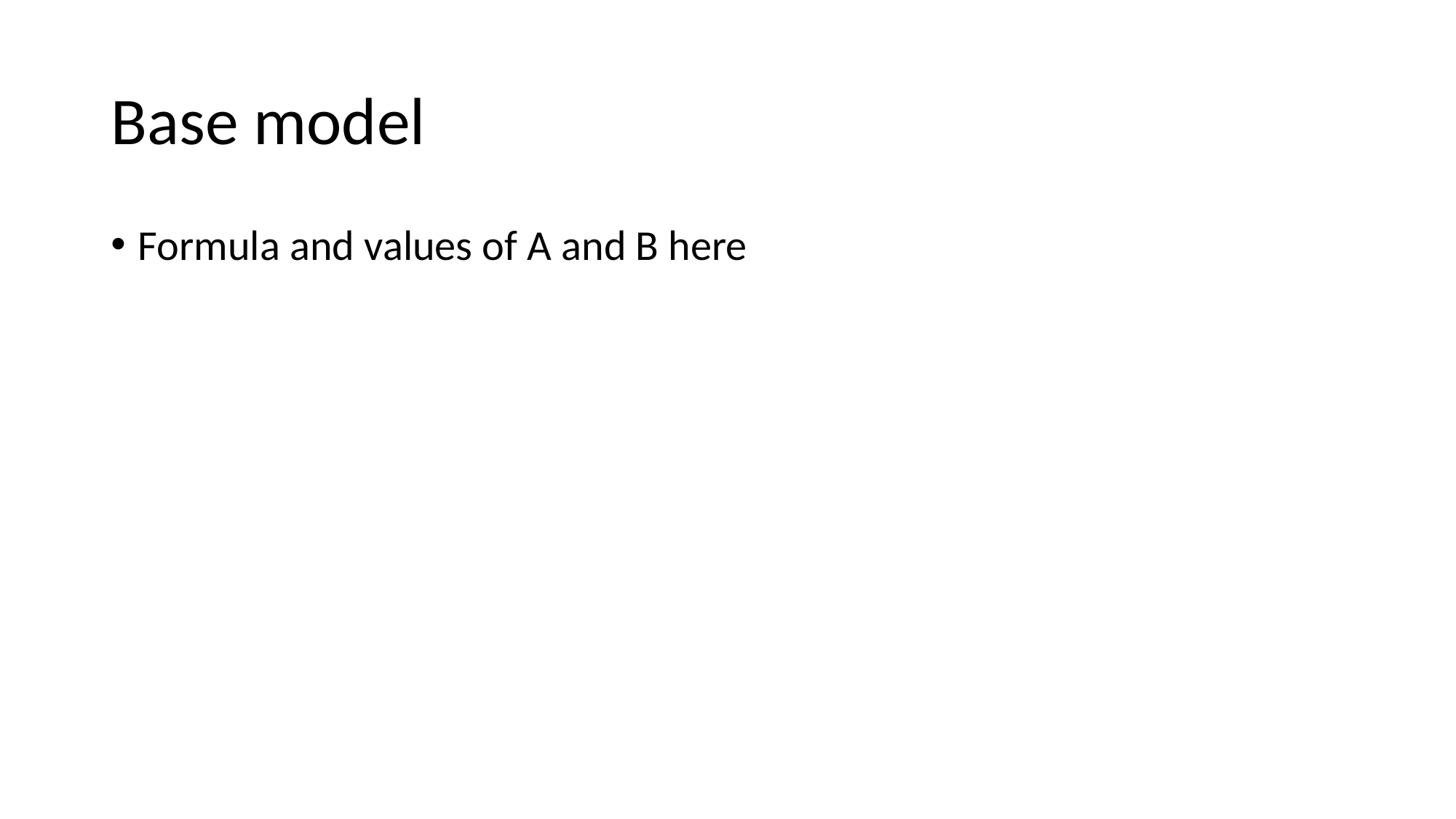

# Base model
Formula and values of A and B here